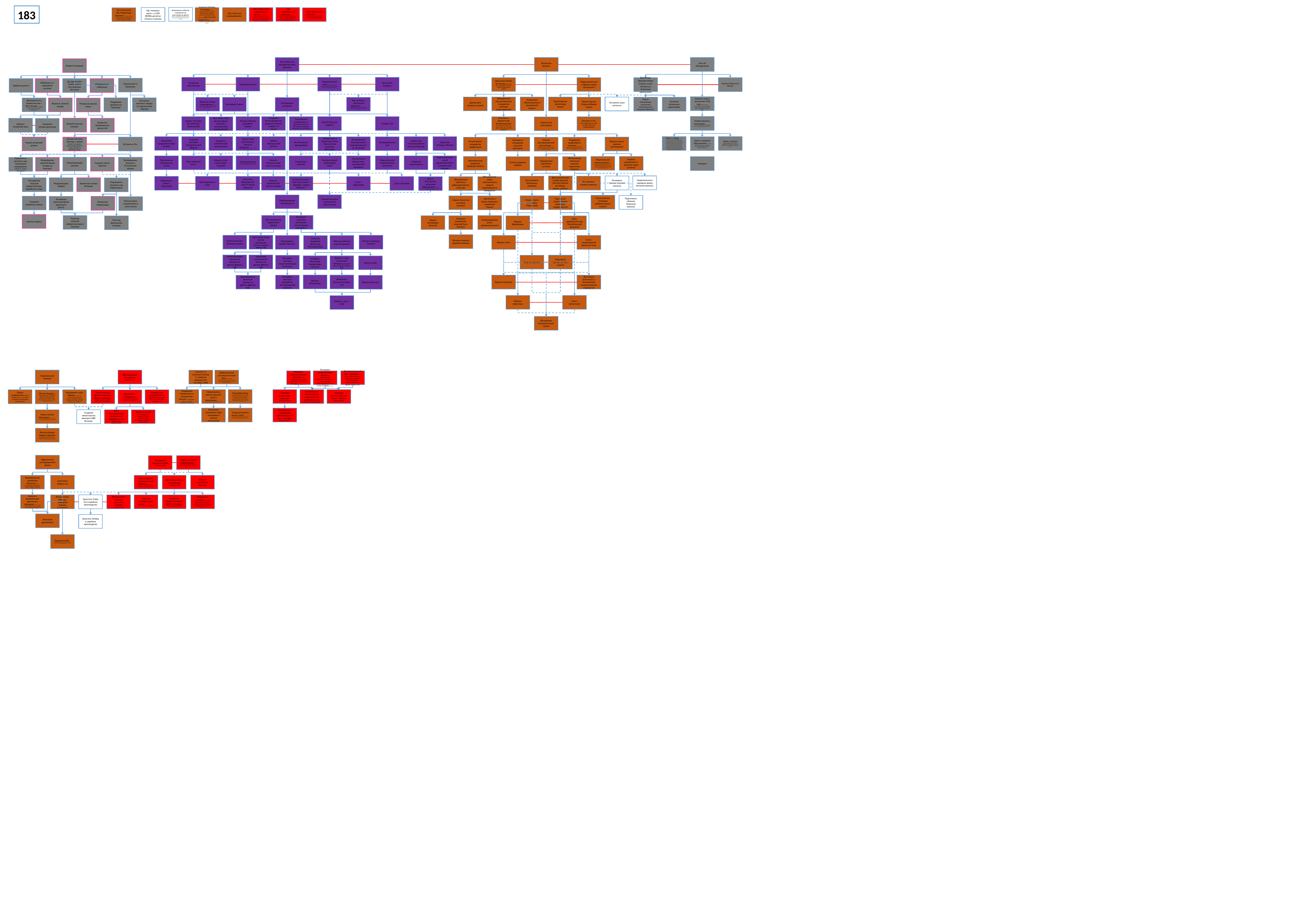

183
Возможные события и решения по восстанию во флоте (https://es.wikipedia.org/wiki/Golpe_de_Estado_de_julio_de_1936_en_la_Armada_española)
+НД «Корабельные комитеты» (Кроме того, офицерам пришлось столкнуться с властью корабельных комитетов, которые мешали командованию кораблями. [ 29 ] Комитеты каждого корабля и «Центральный комитет» флота, состоящий из делегата от каждого комитета, базировался на флагманском корабле, крейсере Libertad.были официально признаны ответственными за поддержание дисциплины)
НД «нехватка школ», в 1930 80000к детей не училось в школах
Francisco Moreno Fernández Он стал адмиралом национального флота и главнокомандующим сухопутными, морскими и военно-воздушными силами Средиземноморской блокады (1937-1939) Juan Cervera Valderrama (начальником Генерального штаба Военно-морского флота)
+НД «Опытное командование»
+НД «Недостаток офицеров во флоте» (ему не хватало опытных офицеров с достаточным стажем и опытом, и «их не только было недостаточно, им также не всегда можно было доверять, а когда им следовало доверять, им часто не доверяли»)
Послевоенный НД «Коррупция фаланги» (В послевоенный период усилилась критика верховным командованием коррупции и неэффективности фалангистов в государственной администрации. [ 38 ] Франко, однако, игнорировал как фалангистскую коррупцию, так и коррупцию и непостоянство, которые имели место в армии.[ 38 ])
+НД «Недоверие в Армии» (В политкомиссары была поставлена задача повышения морального духа солдат во всех подразделениях и обеспечение их взаимодействия с высокопоставленными офицерами (которых многие республиканские милиционеры не сделали доверия)
Испанская фаланга
Указ об объединении
Восстание под монархическими флагами
Вторая Санхурада
Испанские крестоносцы
Традиционалисты
Национальный блок (Компромисс между  Renovación Española и карлистами (Хосе Кальво Сотело должен выжить)
Renovación Española
Диктатура Примо де Риверы (решение на освобождение Риверы из тюрьмы Мадрида до 20 ноября)
Представительство Эдильи (трейт «антисемит»)
Директор  Эмилия Мола (страна станет называться Испанская директория)
Каудильо Франсиско Франко
Новый визит в Германию
Привлечь рекетэ
Избавиться от партийной системы
Да здравствует Уникальная и Бессмертная Испания!
Избавиться от либералов
Отмена статуса автономии 1932 года (принятие ряда постановлений и указов, запрещающих использование каталонского языка.в публичных документах и ​​в частной беседе) (
Концепция «Воинственной и жертвенной жизни»
Диалектика кулаков и ружей
Объединение под авторитетом государства (меньше сопротивления)
Пролетарская пропаганда (наше)
Построить культ личности
Превосходство Старых рубашек (наше)
Новые инструкции (устранение оппозиционных генералов (франко))
Основать Испанскую директорию
Женская секция «Маргаритки» (Таким образом, карлизм вступил в фазу расширения, увеличивая активность и количество кругов или создавая женские секции («Маргаритки»))
Восстановить «Испанских партизан» (В Партизаны Испании была небольшой военизированная организацией крайнего правой активной во время Второй Испанской Республики , который действовал на орбите Национального блока в Хосе Кальво Сотел . На них была серая рубашка, шляпа легионера и крест Сан-Фернандо . [ 1 ] Созданная в 1935 году, когда было принято решение о формировании ополчения из молодежных кадров Renovación Española , [ 2 ] одним из его инструкторов был Хуан Антонио Ансальдо . [ 1 ]С уличным активизмом, в конечном счете ограниченным [ 1 ], после выборов в феврале 1936 года и открытого процесса разложения радикального альфонса , члены партизан, как правило, отказались от своей воинственности в организации.)
Расширить Рекете
Реставрация монархии
Поддержка оружием из Германии
Построить военные заводы по германскому образцу
Договориться о правительстве с Фаль Конде (обсуждали что во главе будет президент, министр промышленности и министр образования)
Верность новому вождю
Репрессии против левых
Репрессировать оппозицию (В 1940-х годах военная диктатура была укреплена путем политических и экономических репрессий против оппонентов . Около 485 000 человек бежали в изгнание . [ 16 ] Некоторые авторы утверждают, что от 9 000 до 15 000 были испанскими изгнанниками, попавшими в нацистские концентрационные лагеря , половина из которых выжила. [ 17 ] [ 18 ] Другие закончились во франкистских концентрационных лагерях - студии отчитываются перед минимум 367 000 заключенных и между 150 и 188 полями-. [ 17 ]К ноябрю 1940 года в государственных тюрьмах содержалось 280 000 мужчин и женщин. [ 19 ] [ 20 ] По оценкам историографии, от 23 000 до 46 000 человек были казнены после войны; [ 21 ] другие, около 50 000.)
Расширение генералитета (+ переведет генерала из ВВС и вернет генерала-монархиста из изгнания)
Создание белогвардейской дивизии (+белый генерал, +4 каски)
Карлос VIII (Карл Пио Габсбург-Бурбонский)
Хавьер I (Хавьер де Бурбон-Парма)
Хуан III (Хуан де Бурбон)
Альфонс XIII
Вступить в фашистский Интернационал (если Итал во главе, не даёт учить дип службу фаланги)
Вступить в Ось (если Германия во главе, не даёт учить дип службу фаланги)
Dios, Patria y Rey (выучен фокус пулемёт и католический молитвенник)
Социальная революция
Конкиста во имя Санхуро
Торжество традиционных ценностей
Вернуть испанский трон
Сохранить личную диктатуру
Закон о труде  (процесс институционализации «Нового государства» с обнародования « Закона о труде », основанного на Хартии итальянского фашизма lavoro [ 208 ], который составляет первую из семи основных Законы о диктатуре Франко , который функционировал в качестве «конституции» нового режима) (получили одобрение в 1938 интервенционистский закон , который регулирует рабочие и экономическую жизнь, в частности , в вопросах , касающиеся рабочего время, отпуска, минимальная заработную плату и цены. Такие уступки были не чем иным, как регулированием экономической жизни и подчинялись интересам нации, так что даже признавая частную инициативу , государство могло заменить ее в двух случаях: когда она терпела неудачу или когда этого требовали общественные интересы .)
Закон о печати (которые подвергаются газетам в предварительную цензуру и приписано правительству назначения директоров газеты)
Испанский средиземноморный флот
Создание католико-монархической общины
Забрать Французский престол
Карлистская Королевская военная академия (Мануэль Фал Конде Во время Гражданской войны он был вынужден уехать в изгнание в Португалию после попытки создать Карлистскую Королевскую военную академию, в которой он обучал офицеров реквета в политическом и военном отношении)
Пулемёт и католический молитвенник
Содействие сельскохозяйственной кооперации
Запросить помощь в Италии
Католический корпоративизм (карпоративистская монархия)
Закон о среднем образовании (который гарантировал Католической церкви абсолютную автономию в области среднего образования.)
Неотрадиционализм
Коллективная аренда ферм
Забрать трон у Виндзоров (мать Хуана внучка королевы Виктории)
Новый испанский режим
Вернуть веру в церковь (католицизм)
Великая Испани (армада у кири)я (право на создание альянсов) (решения на поиск союзника в карибском море)
Вступить в Ось
Отмена республиканской конституции (юбой сепаратизм - это преступление, которому мы не простим. Действующая конституция, поскольку она поощряет отступления, угрожает единству судьбы Испании. Вот почему мы желаем его полной отмены.)
Тоталитарное государство профсоюзов
Политика в отношении сельской местности
Поддержка выдающихся талантов (Культура будет организована таким образом, чтобы ни один талант не терялся из-за отсутствия финансовых средств. Все, кто этого заслуживает, будут иметь легкий доступ даже к высшему образованию)
Идея превыше всего!
Вернуть титул короля двух Сицилий
Синий дивизион (Двести пятидесятая пехотная дивизия , официально называется испанский доброволец Отдел в Испании и 250 стрелковых-Division в Германии , более известный как Голубая дивизия или Blaue отдел в немецком языке , была единицей испанцев, некоторые добровольцев, а другие вынуждены не-добровольцы. режимом Франко, который сформировал пехотную дивизию для борьбы с Советским Союзом во Второй мировой войне . Она была оформлена в Хир , в армии из нацистской Германии . Между 1941 и 1943 годамиОколо 50 000 испанских солдат и часть португальцев участвовали в различных сражениях, в основном связанных с блокадой Ленинграда.)
Акционеры-рабочие
Прогрессивный подоходный налог
Ограничение финансовых полномочий олигархов
Превознесения национальных ценностей
Аграрный национализм
Национализация служб здравоохранения и социальной помощи
Претензии на Габсбургские земли
Вернуть Португальский престол матери
Вертикальный профсоюз (Sindicato Vertical)
Национальная реконструкция (Наше движение объединяет католическое чувство - славные традиции, преобладающие в Испании - в национальную реконструкцию. Церковь и государство согласятся о своих полномочиях, не допуская вмешательства или любой деятельности, которая подрывает достоинство государства или национальную целостность.)
Привить дисциплину и единство через религию
Автаркия
Синтез аграрных реформ
Упразднение партийной системы
Обязательная начальная военная подготовка (ваниль)
Милитаризация режима
Возвращение Бакских и Каталонских земель
Бывшие земли Арагона
Возвращение новой Испании (клейм на мексику)
Перехватить контроль над  Панамским перешейком (клейм на страны перешейка)
Национальная и народная армия Испании (ваниль)
Расширить призыв в армию (ваниль)
Дипломатическая служба фаланги (Servicio Exterior de Falange, альянс, агенты,)
Восстановить Испанскую империю
Все должны служить (ваниль)
Вернуться к союзу с Германией
Присоединиться к Оси
Заключить Виндзорский пакт от новой династии
Вернуть Бразильский престол матери
Антиреволюционный союз (наше + «вражда с левым блоком»)
Союз с Германией
Союз с Италией
Объединение права собственности средств производства в профсоюзы
Объединение рабочих и работодателей по отраслям
Ввести бесплатное начальное образование (Бесплатное начальное образование и доступ для популярных классов к среднему и высшему образованию.)
Расширение морской инфраструктуры  Карибского моря
Модернизация  верфей
Армия как основа Испании
Перехватить контроль над Гибралтаром
Универсализация социального обеспечения
Подтверждение легитимности
Пятая колонна (отправка добровольцев в гв фанг)
Подготовить оборону Перенеев (ваниль)
Помочь Прету возглавить Португалию
Пригласить португальских национал-синдикалистов
Слава и богатство на морях (ваниль)
Воплотить в жизнь национал-юнионизм Рамоса
Создание Карибского флота
Улучшение логистики флота (дальность флота)
Испанские Нидерланды
Использовать национализм в свою пользу
Золотые берега
Восстановление привилегий церкви
Возродить империю (ванильное «восстановить империю»)
Развитие морской инфраструктуры в Океании
Стимулирование роста промышленности
Улучшить внутренние морские базы (ваниль)
Защита коммерции (ваниль)
Взять руководство над Филиппинской фалангой
Тучи над Британским солнцем
Вернуть Филиппины
Великая морская держава (ваниль)
Благословление Ватикана (наше)
Усилить империю (ваниль)
Крестовый поход против революции (ваниль но другие эффекты НД)
Подтвердить фуэрос (ваниль)
Вернуть Чили
Союз с национальной фалангой Чили
Флот достойный короля (ваниль)
Основать академию Васкеса де Меллы(ваниль)
Милитаризация населения (ваниль но другие эффекты НД)
Защитники католичества (ваниль но другие эффекты НД)
Перетянуть Уругвай на свою сторону
Вернуть Уругвай
Поощрить местную индустриализацию (ваниль)
Вернуть славу Испанской армады (ванильный фокус возродить боевой флот)
Отобрать Испанские Нидерланды (ваниль)
Вернуть Кубу
Вернуть Филиппины
Имперская безопасность(ваниль)
Поощрить местную разработку месторождений (ваниль)
Вернуть Боливию
Достигнуть консенсуса с Боливийской социалистической фалангой
Культивировать фанатизм (ваниль но другие эффекты НД)
Вернуть Мексику
Вернуть Аргентину
Союз с Артентиной
Вернуть «долг» США
Объединить Испаноязычные страны
Национальная авиация
ВВС Испанской Республики (исторический)
Спустить со стапелей Canarias (+ тяжёлый крейсер) (ист сентябрь 1936)
Добровольный вспомогательный флот (а также для вспомогательного флота, состоящего из купцов и вооруженных боссов , которых сделали «граждане»)
Вспомогательный флот Эузкади (+ к исследованиям мин, и несколько тральщиков, 24) (+ адмирал от Баскова Joaquín de Eguía) (январь 1937)
Народное военно-морское училище (-нд «недостаток офицеров во флоте») (ист октябрь 1937 года) (Чтобы восполнить эту нехватку офицеров, было основано Народное военно-морское училище, которое начало функционировать в октябре 1937 года, хотя из него вышло только 56 новых офицеров, причем с очень коротким периодом обучения (всего шесть месяцев))
Регламент реорганизации флота (нд «Корабельные комитеты», сменится на «Политические комиссары флота») (ист 11 мая 1937 года) (упразднил комитеты приказом от 11 мая 1937 года, заменив их «политическими делегатами», назначенными комиссаром флота Бруно Алонсо [ 30 ], хотя их роль была гораздо более ограниченной, чем роль политических комиссаров сухопутных частей, поскольку во флоте все командиры были профессионалами.)
Поддержка германского и итальянских флотов (+2 подводных лодки, +4 эсминца нуждающиеся в ремонте)
Сформировать школу морского дела и артиллерии (Проблема заключалась в нехватке унтер-офицеров и капралов морской пехоты (поскольку в зоне повстанцев многие были расстреляны, заключены в тюрьмы или изгнаны из военно-морского флота за противодействие восстанию). Для решения этой проблемы были созданы временные унтер-офицеры, прошедшие обучение в созданной для этой цели Школе морского и артиллерийского дела.)
Trasmediterránea (Основанный Хуаном Марчем , он был основан 25 ноября 1916 года и начал свою деятельность в 1917 году при участии флотов различных испанских судоходных компаний . Основные задачи были для объединить интересы и координировать услуги морского транспорта за национальную продукцию на экспорт из минералов и фруктов испанских и сократить услуги строго необходимо посвятить лодку на импорт из - за рубеж . Головной офис был расположен на Виа Layetana в Барселоне .)
Советские командиры подлодок (исторический)
Избавиться от пятой колонны националистов во флоте (-оба нац духа) (не исторический)
Создание военно-морской базы в Малаге (исторический)
Новые истребители (шесть Heinkel He-51, +1х 100% к темпам исследования истребителей
Воздушные силы Африки (с несколькими базами, распределенными под испанским протекторатом Марокко, и некоторыми тренировочными отрядами, базирующимися в основном в Куатро Вьентоше и Лос-Алькасаресе.)
Министерства военно-морского флота и авиации (в мае 1937 года военная авиация и военно-морская авиация объединились и стали зависеть от недавно созданного Министерства военно-морского флота и авиации, а его влияние было разделено на восемь авиационных регионов.)
Французские истребители (13 истребителей Dewoitine D-371, 79 довоенных истребителя)
Легион Кондор (Со стороны Франко, помимо итальянских и немецких авиаторов из легионеров авиации и легиона Кондор, были и другие иностранные летчики, которые в личном качестве служили в испанских авиационных частях.)
Авиакорпус Смишкевича (В республиканской авиации, помимо частей советского авиакорпуса полковника Смушкевича, американцев генерала Дугласа и французской эскадрильи Андре Мальро, воевали и отдельные летчики других национальностей.)
Испанские тральщики (+два тральщика и минная технология)
Создание Naviera Armas (1941) (канарская компания по морским перевозкам пассажиров и грузов, которая работает между Канарскими островами ( Испания ), помимо сообщения с портами полуострова, такими как Мотрил , Уэльва , Севилья, а также с Северной Африкой в Мелилье ( Испания ) и на севере. из Марокко . Это старейшая судоходная компания на Канарском архипелаге, которая демонстрирует самый высокий рост за последние годы. В настоящее время он владеет 10 судами и поддерживает 12 линий. Антонио Армас Курбело , уроженец острова Лансароте (Канарские острова), был тем, кто создал компанию, которая вначале имела лодки с деревянным корпусом и парусным двигателем для перевозки грузов и соли.
Расширение и укрепление военно-морской базы Картахен (исторический)
Новая тактика Мёльдирса (немецких добровольцев Легиона Кондор и стремительного Мессершмитта Bf-109 заставило их командира Вернера Мёльдерса отказаться от старых формирований Кетте (из 3 самолетов, использовавшихся в 1-м рейде). GM) и разработать новую тактику. Начало использования формирования 4-х самолетов Schwarmгораздо более эффективный, который в то же время можно было разделить на две пары под названием Rotte , в которых следовал самый запаздывающий самолет под названием Punto и в то же время прикрывал лидера .)
Опыт использования манёвренной авиации (+2х 100% докритна для истребителей)
Шторм и пламя (благодаря опыту юзания советских штурмовиков и бомбардировщиков + к темпам оных)
Создание министерства авиации и ВВС Испании
Использование рации в крыльях (Использование радио помогло этому обучению иметь большую оперативную гибкость за счет возможности увеличения расстояния между устройствами, поскольку они не зависели от визуальных сигналов для координации.)
Африканская экспедиционная армия
Регулярная народная армия (исторический)
Сохранить армию добровольцев (Правительство под председательством Хосе Хирала пыталось создать армию добровольцев на основе лояльных подразделений и с профессиональными командирами, но реальность ее распыления и безотлагательность операций, а также формирование народных ополченцев, вооруженных партиями и профсоюзными организациями, заставили проект сложный. В военном министерстве была сформирована Генеральная инспекция ополчения, которая пыталась продвигать проект и, в любом случае, формировать постоянно создаваемые ополченческие отряды, координировать их и правильно снабжать. Эта задача была поручена артиллерийскому полковнику Хуану Эрнандесу Саравиа и группе профессиональных офицеров, таких как Луис Барсело., Антонио Кордон и Хосе Мартин-Бласкес и другие.)
Формирование армейских корпусов (Позже органические дивизии превратились в армейские корпуса, состоящие из нескольких маневренных дивизий.)
Советники правых сил
Министерство национальной обороны (Указанный приказ, 5-й абзац которого также предусматривал объединение и интеграцию ополченцев в регулярную армию, считается началом процесса создания новой Народной армии)
Интернациональные бригады (исторический)
Упор на смешанные бригады
Школы и академии для временных офицеров (Обе стороны создали школы и академии для обучения временных офицеров, которые могут заполнять вакантные должности, а также позволяют кадровым офицерам выполнять команды выше, чем те, которые соответствуют их разряду)
Использовать образцы немецкой техники (исторический)
Запустить Trubia A4 в серийное производство
Использовать образцы советской техники (исторический)
Создание манёвренной армии (группировка республиканских сил, которая будет отвечать за проведение наступательных операций, запланированных центральным Генеральным штабом . Это была мобильная армия, которая не руководила никаким фронтом. Он группироваться самые надежные и боевые закаленный республиканские силы, такие как V армейского корпуса из Хуан Guilloto Леон «Модеста».)
Введение политкомиссаров армейские ряды (-НД «Недоверие в армии»)
Подножные ресурсы (солдаты не получали достаточной или качественной одежды, оружия или боеприпасов. Практически были застрахованы только продукты питания и зарплата (которые семьи бойцов могли собирать в городах).)
Железная дисциплина
Запустить Verdeja в серийное производство
Программа Bär (была программой приобретения немецких военных материалов для модернизации оборудования Вооруженных сил Испании . После окончания Гражданской войны правительство Франко закупило некоторое количество оружия в Германии, но только в 1943 году, когда началась реализация этой программы, эти закупки стали существенными. Торгового баланса в то время было благоприятным для Испании, так как он поставляется сырье для немецкой военной промышленности, и было предложено , чтобы компенсировать дефицит за счет подачи немецкого оружия в Испанию.)